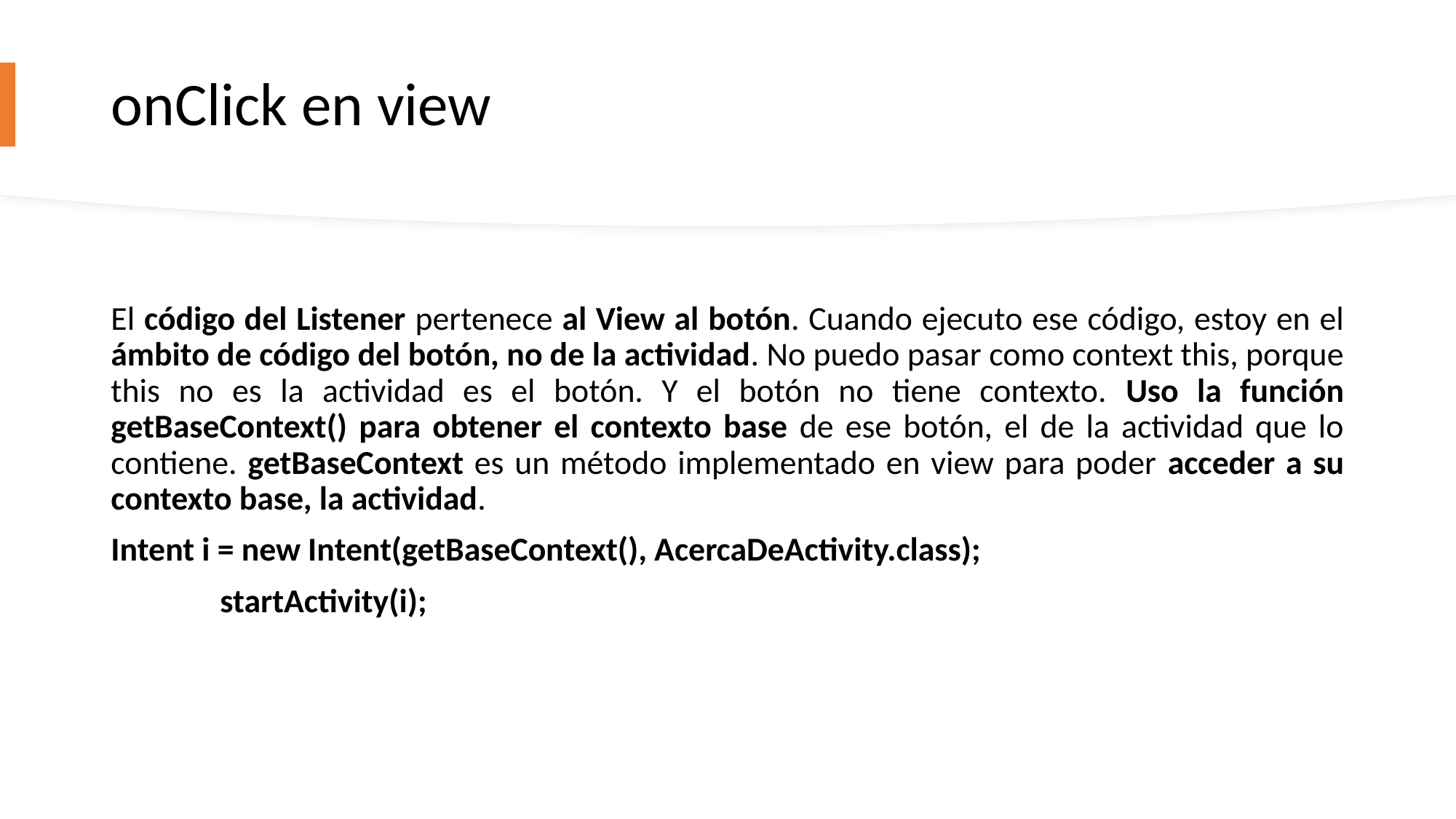

# onClick en view

El código del Listener pertenece al View al botón. Cuando ejecuto ese código, estoy en el ámbito de código del botón, no de la actividad. No puedo pasar como context this, porque this no es la actividad es el botón. Y el botón no tiene contexto. Uso la función getBaseContext() para obtener el contexto base de ese botón, el de la actividad que lo contiene. getBaseContext es un método implementado en view para poder acceder a su contexto base, la actividad.
Intent i = new Intent(getBaseContext(), AcercaDeActivity.class);
   	startActivity(i);